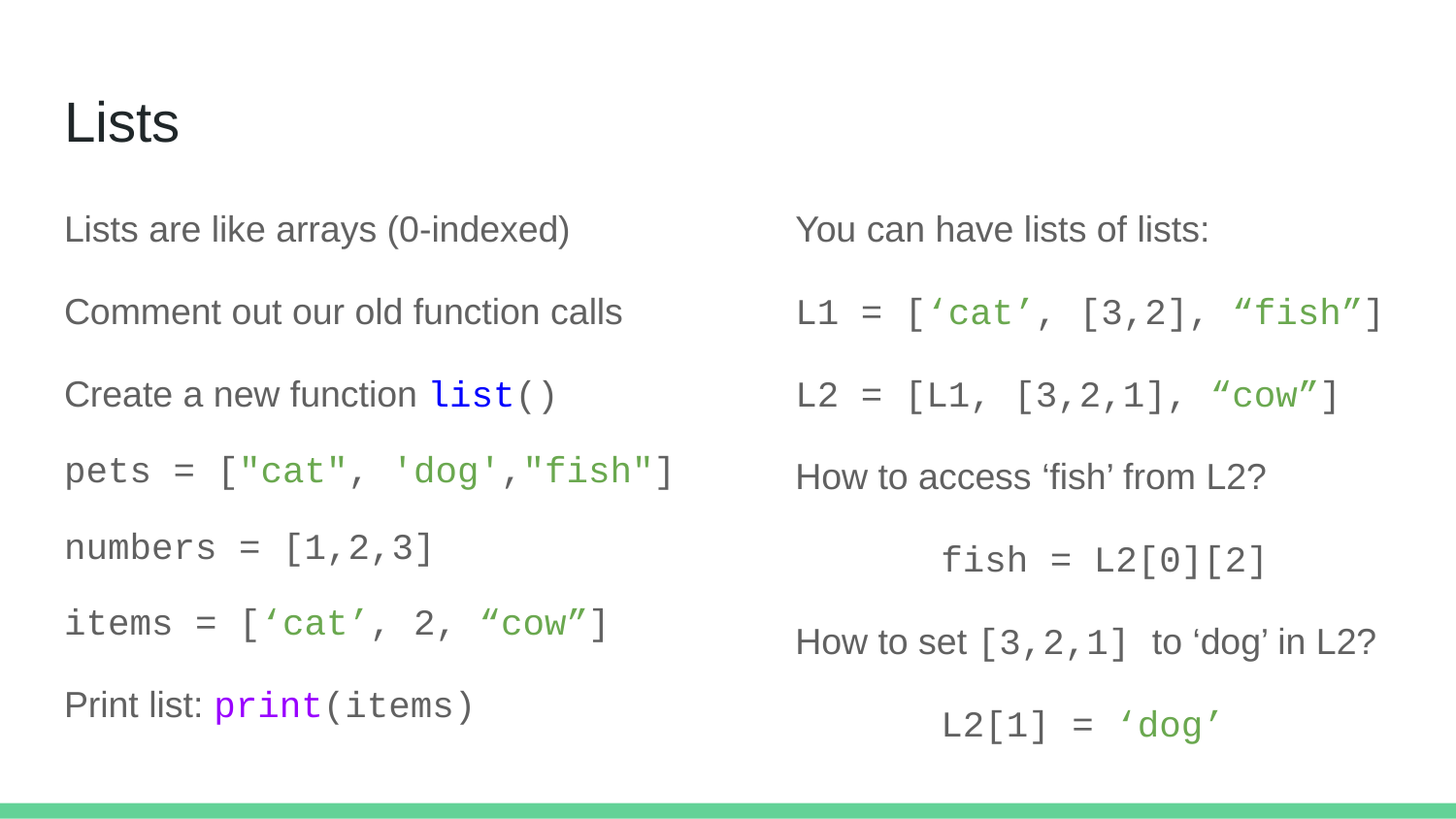

# Lists
Lists are like arrays (0-indexed)
Comment out our old function calls
Create a new function list()
pets = ["cat", 'dog',"fish"]
numbers = [1,2,3]
items = [‘cat’, 2, “cow”]
Print list: print(items)
You can have lists of lists:
L1 = [‘cat’, [3,2], “fish”]
L2 = [L1, [3,2,1], “cow”]
How to access ‘fish’ from L2?
	fish = L2[0][2]
How to set [3,2,1] to ‘dog’ in L2?
	L2[1] = ‘dog’